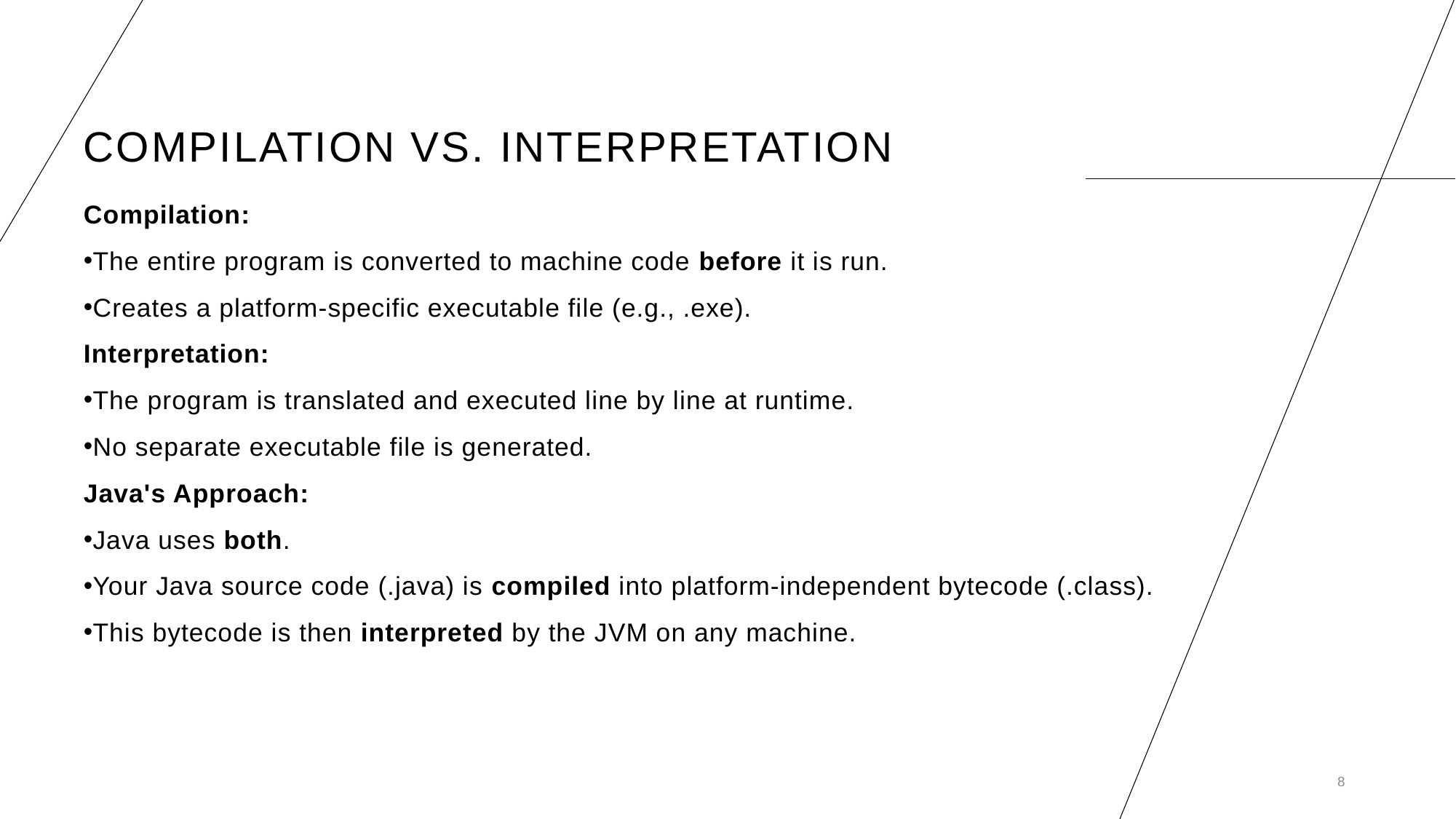

# Compilation vs. Interpretation
Compilation:
The entire program is converted to machine code before it is run.
Creates a platform-specific executable file (e.g., .exe).
Interpretation:
The program is translated and executed line by line at runtime.
No separate executable file is generated.
Java's Approach:
Java uses both.
Your Java source code (.java) is compiled into platform-independent bytecode (.class).
This bytecode is then interpreted by the JVM on any machine.

8